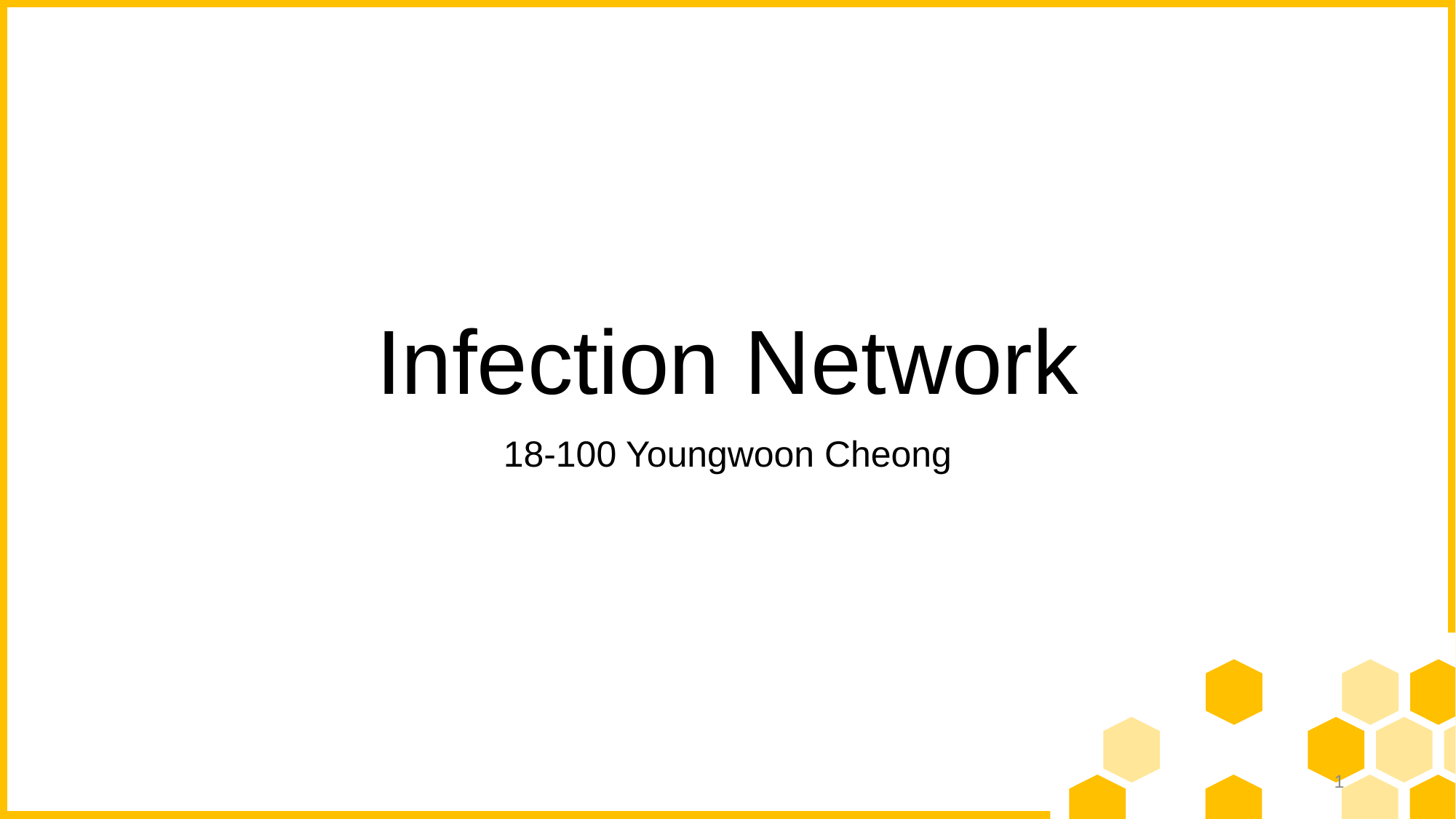

# Infection Network
18-100 Youngwoon Cheong
1